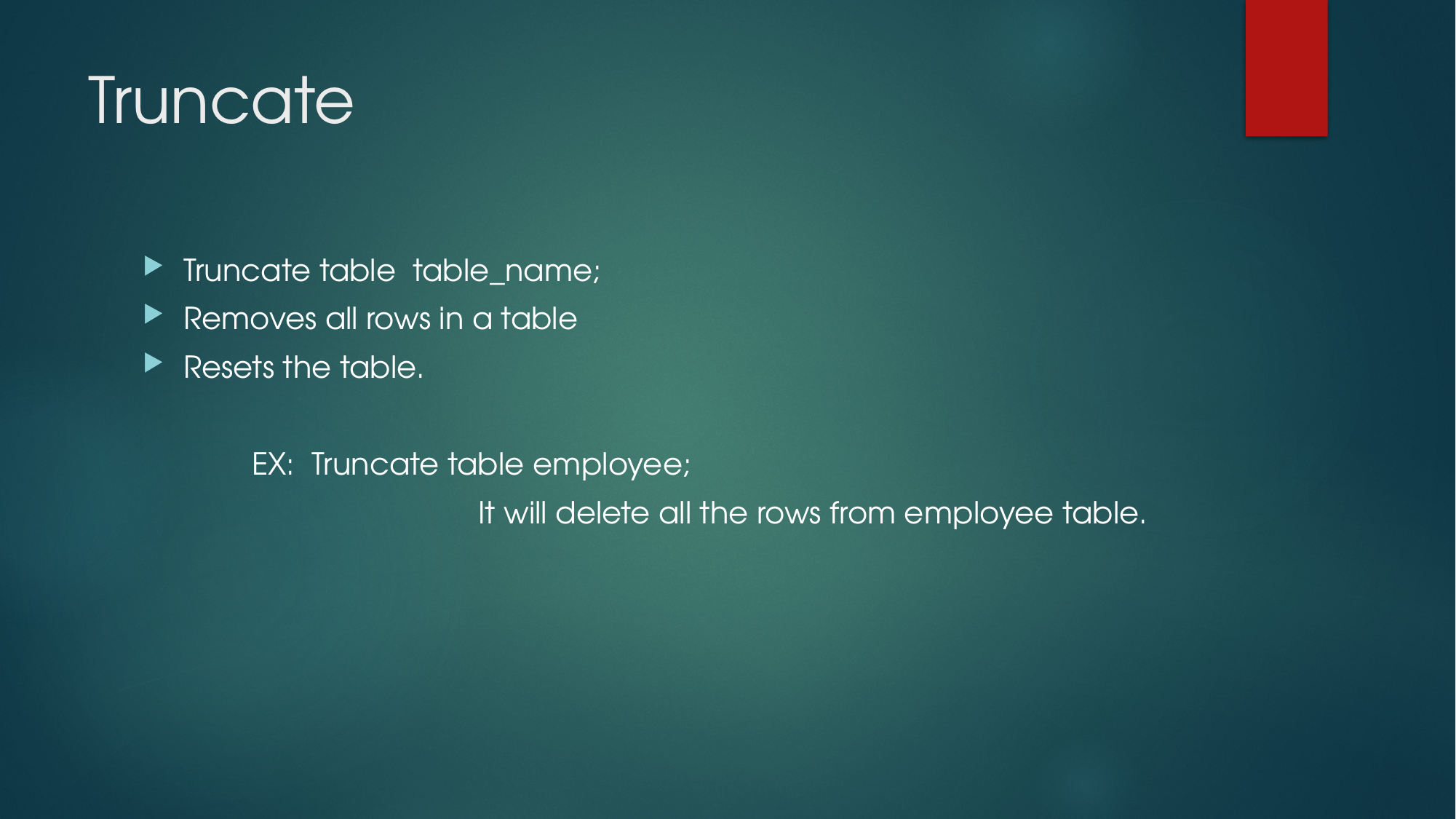

# Truncate
Truncate table  table_name;
Removes all rows in a table
Resets the table.

	EX:  Truncate table employee;
			 It will delete all the rows from employee table.